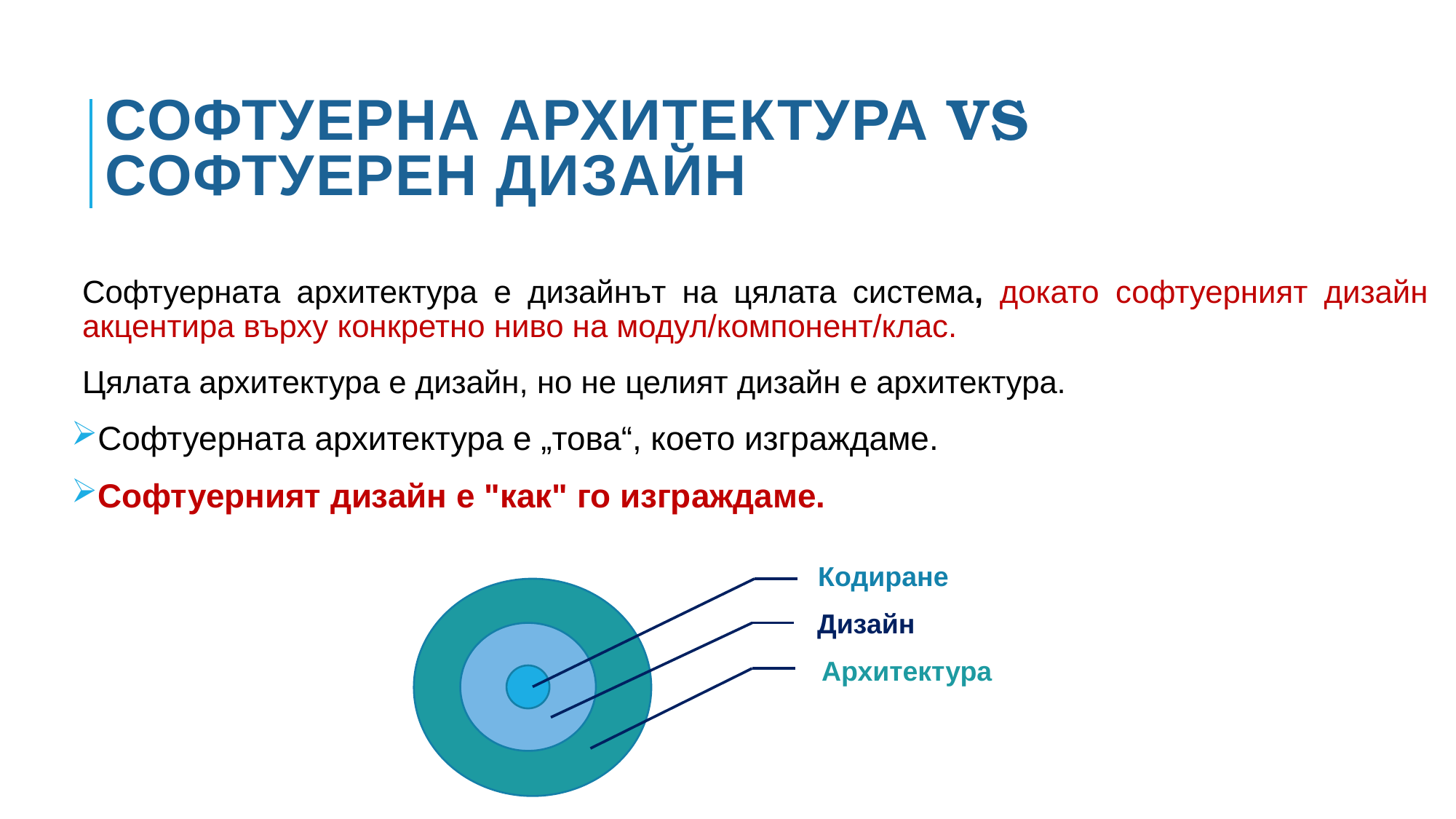

# СОФТУЕРНА АРХИТЕКТУРА vs СОФТУЕРЕН ДИЗАЙН
Софтуерната архитектура е дизайнът на цялата система, докато софтуерният дизайн акцентира върху конкретно ниво на модул/компонент/клас.
Цялата архитектура е дизайн, но не целият дизайн е архитектура.
Софтуерната архитектура е „това“, което изграждаме.
Софтуерният дизайн е "как" го изграждаме.
Кодиране

Дизайн

Архитектура